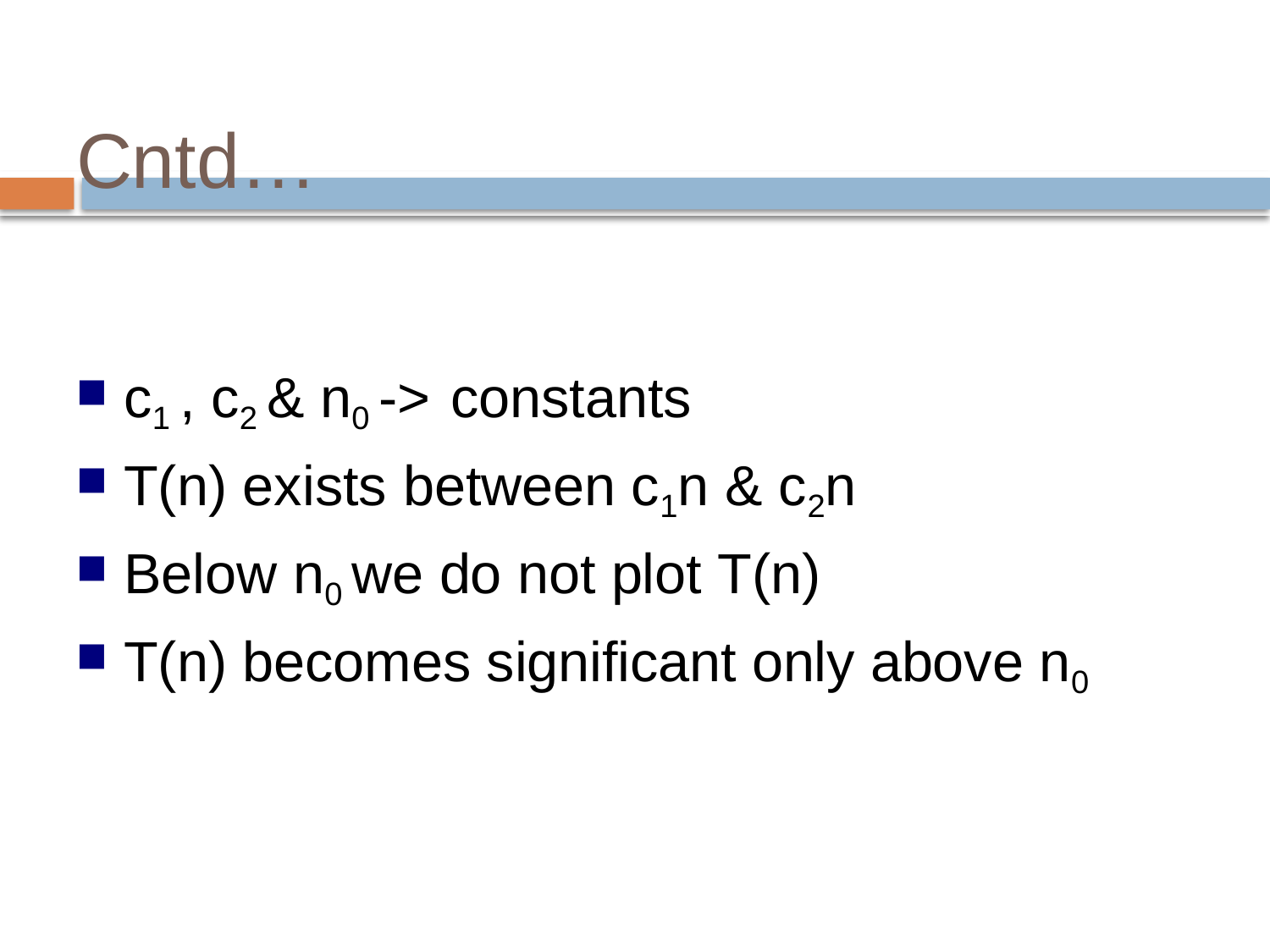

# Cntd…
c1 , c2 & n0 -> constants
T(n) exists between c1n & c2n
Below n0 we do not plot T(n)
T(n) becomes significant only above n0